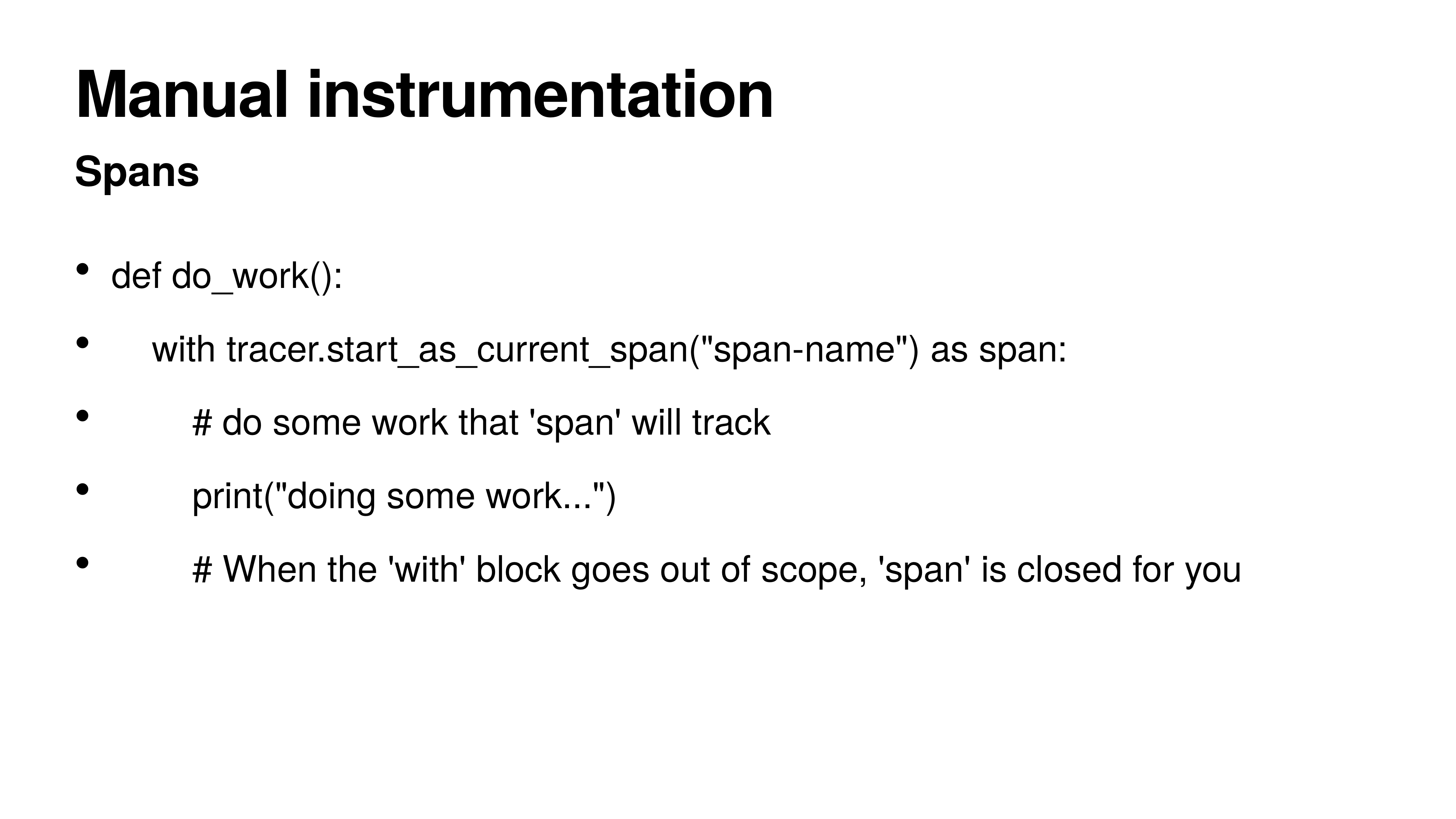

# Manual instrumentation
Spans
def do_work():
    with tracer.start_as_current_span("span-name") as span:
        # do some work that 'span' will track
        print("doing some work...")
        # When the 'with' block goes out of scope, 'span' is closed for you